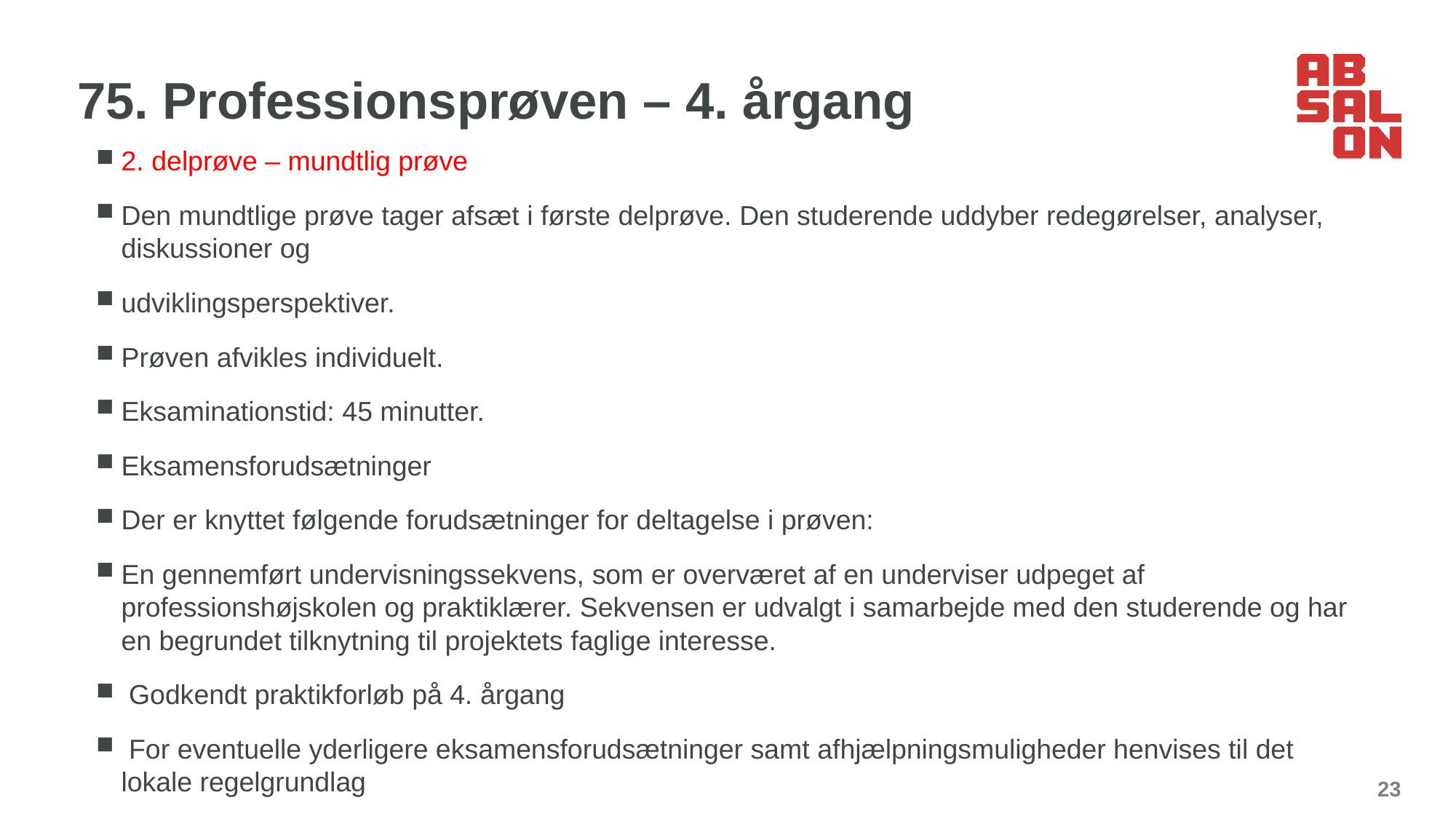

# 75. Professionsprøven – 4. årgang
2. delprøve – mundtlig prøve
Den mundtlige prøve tager afsæt i første delprøve. Den studerende uddyber redegørelser, analyser, diskussioner og
udviklingsperspektiver.
Prøven afvikles individuelt.
Eksaminationstid: 45 minutter.
Eksamensforudsætninger
Der er knyttet følgende forudsætninger for deltagelse i prøven:
En gennemført undervisningssekvens, som er overværet af en underviser udpeget af professionshøjskolen og praktiklærer. Sekvensen er udvalgt i samarbejde med den studerende og har en begrundet tilknytning til projektets faglige interesse.
 Godkendt praktikforløb på 4. årgang
 For eventuelle yderligere eksamensforudsætninger samt afhjælpningsmuligheder henvises til det lokale regelgrundlag

23
4. februar 2024